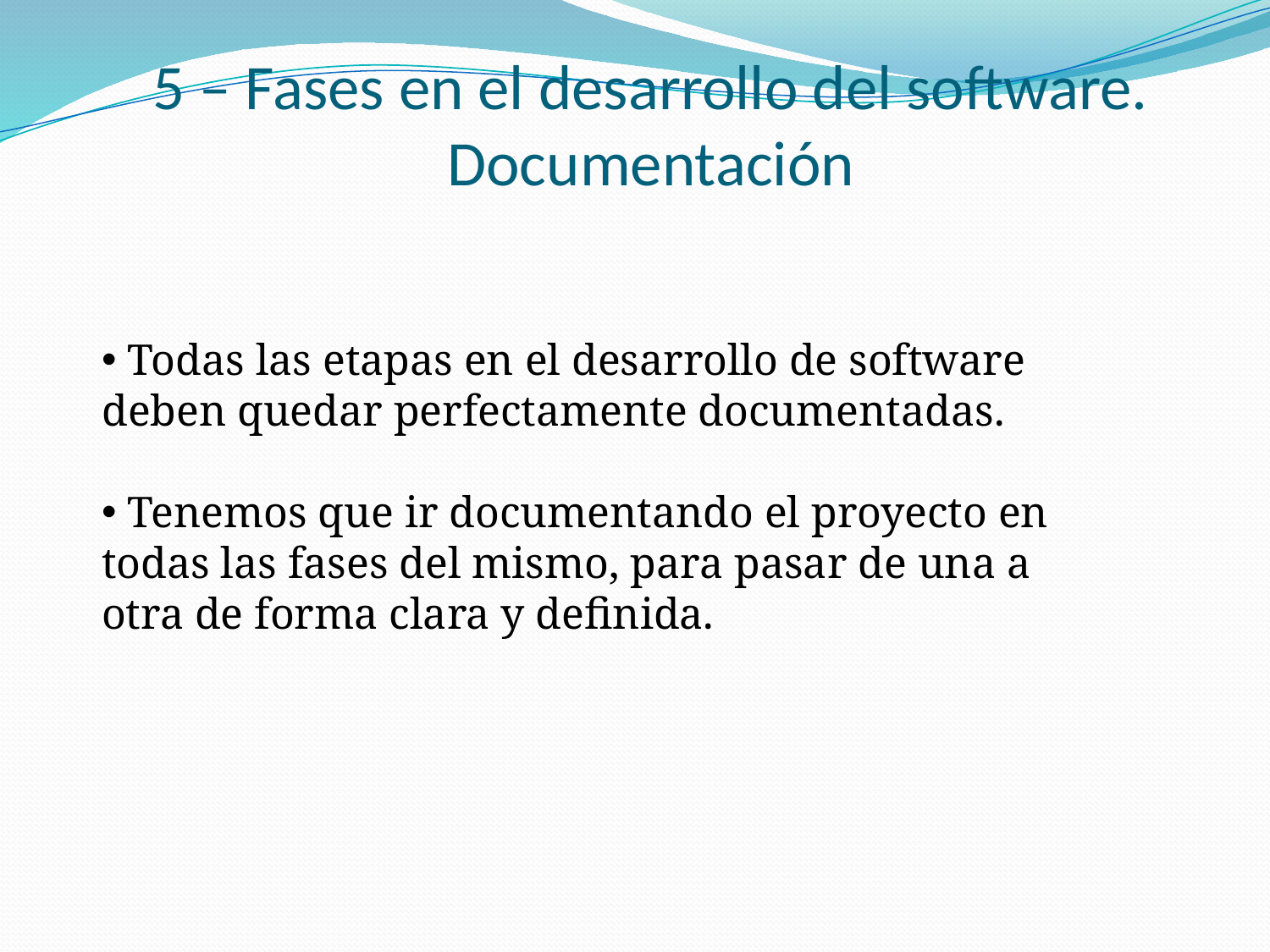

# 5 – Fases en el desarrollo del software. Documentación
 Todas las etapas en el desarrollo de software deben quedar perfectamente documentadas.

 Tenemos que ir documentando el proyecto en todas las fases del mismo, para pasar de una a otra de forma clara y definida.